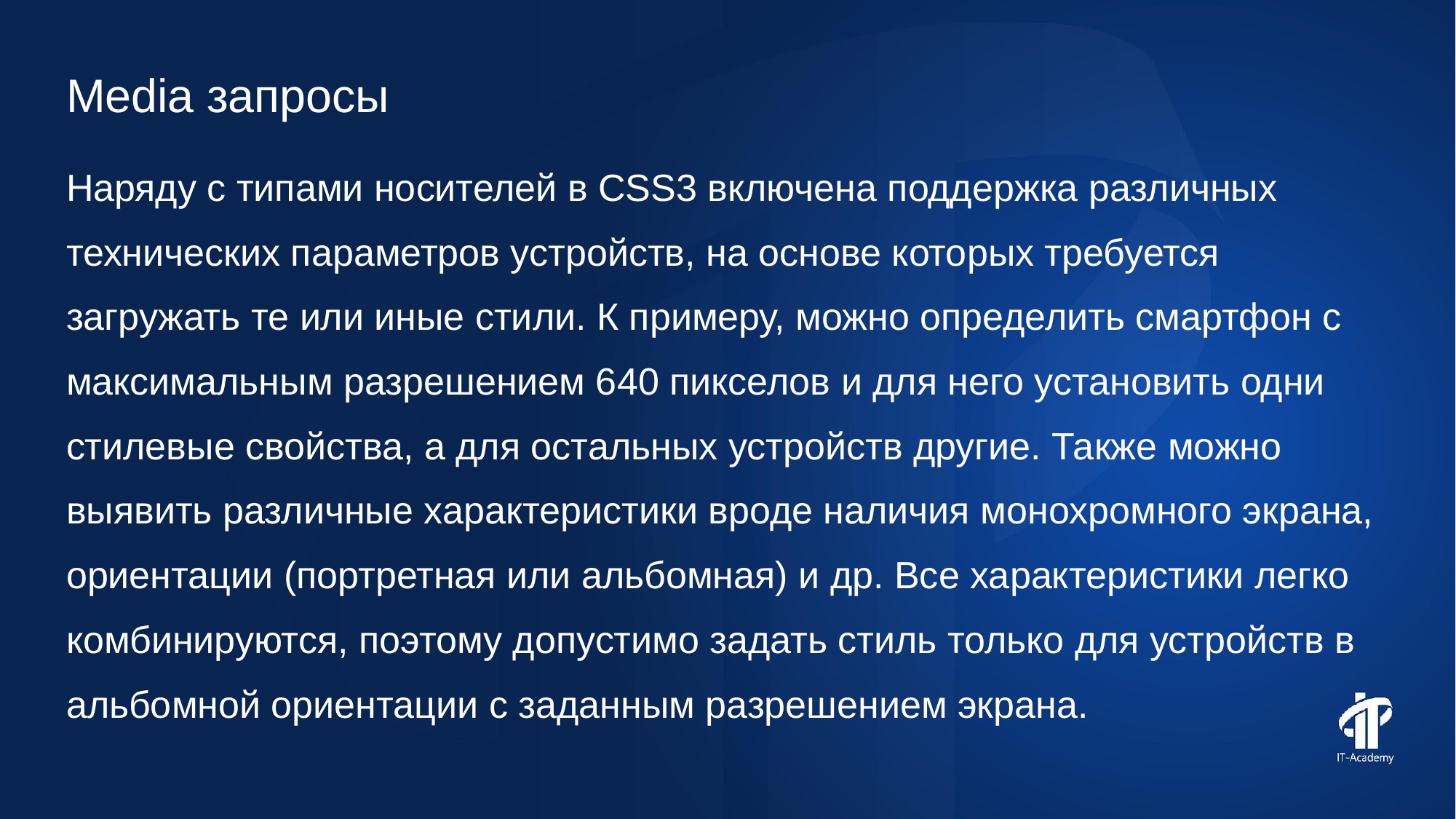

Media запросы
Наряду с типами носителей в CSS3 включена поддержка различных технических параметров устройств, на основе которых требуется загружать те или иные стили. К примеру, можно определить смартфон с максимальным разрешением 640 пикселов и для него установить одни стилевые свойства, а для остальных устройств другие. Также можно выявить различные характеристики вроде наличия монохромного экрана, ориентации (портретная или альбомная) и др. Все характеристики легко комбинируются, поэтому допустимо задать стиль только для устройств в альбомной ориентации с заданным разрешением экрана.